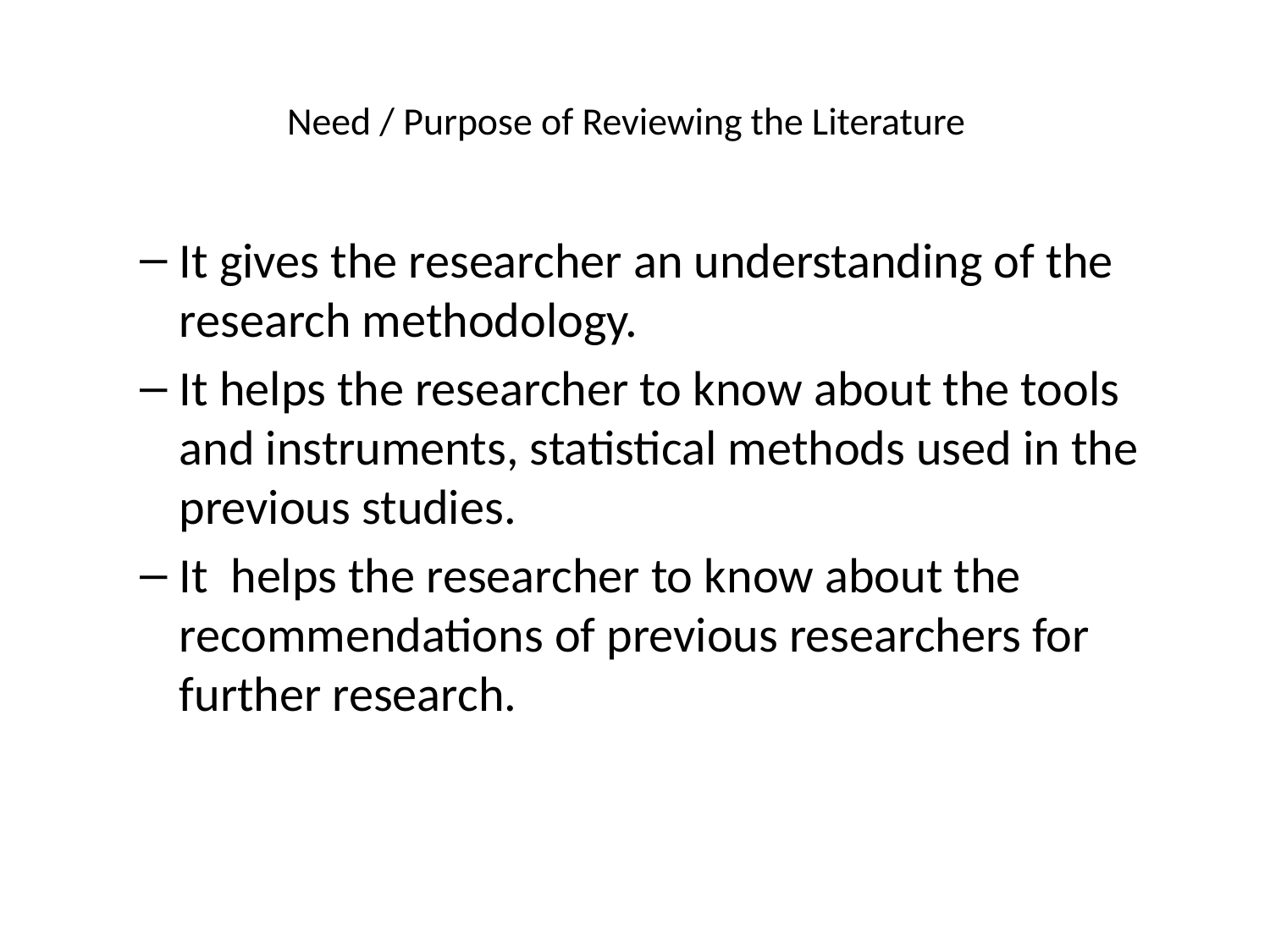

# Need / Purpose of Reviewing the Literature
It gives the researcher an understanding of the research methodology.
It helps the researcher to know about the tools and instruments, statistical methods used in the previous studies.
It  helps the researcher to know about the recommendations of previous researchers for further research.